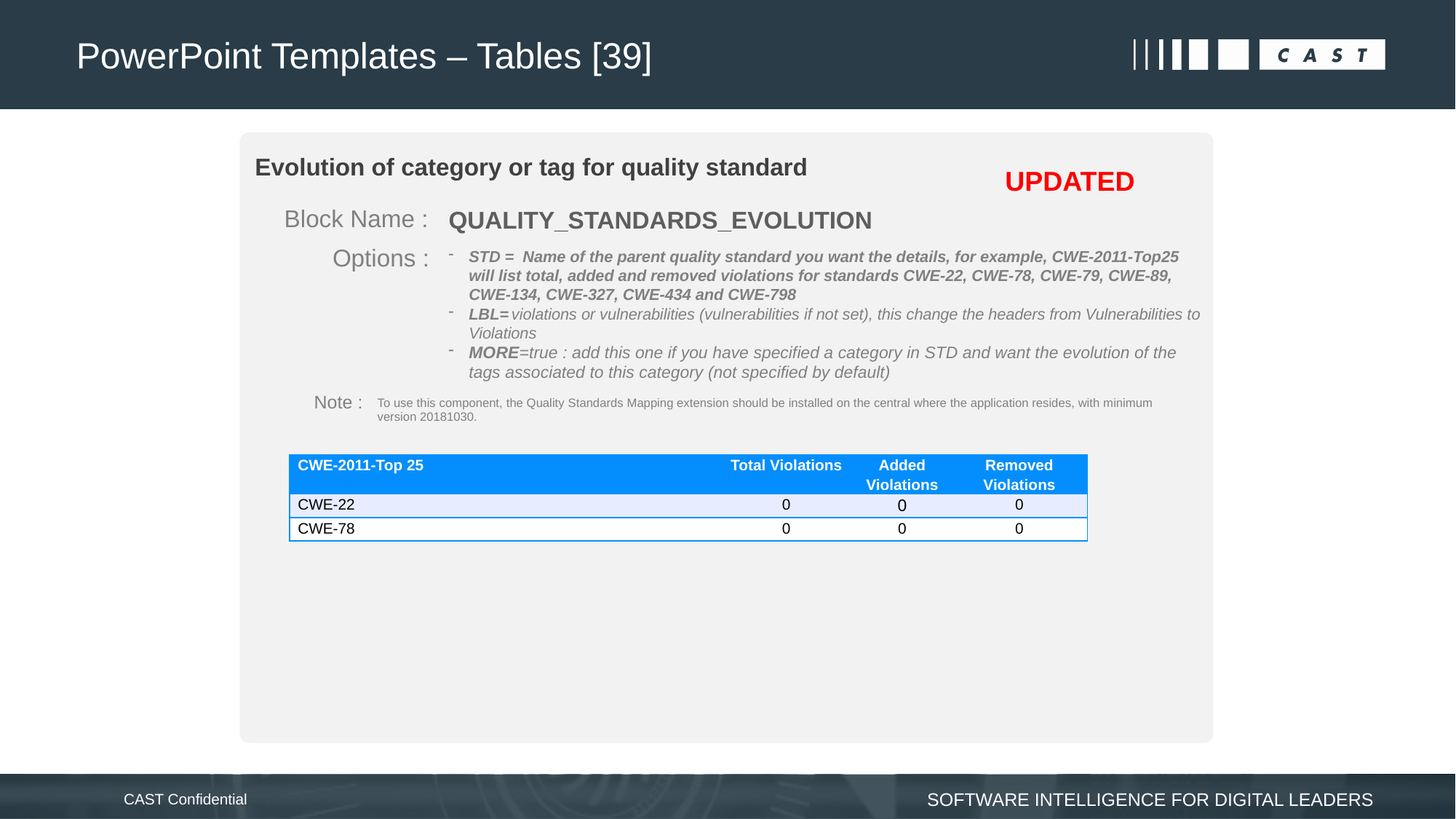

# PowerPoint Templates – Tables [39]

Evolution of category or tag for quality standard
Block Name :
QUALITY_STANDARDS_EVOLUTION
Options :
STD =  Name of the parent quality standard you want the details, for example, CWE-2011-Top25 will list total, added and removed violations for standards CWE-22, CWE-78, CWE-79, CWE-89, CWE-134, CWE-327, CWE-434 and CWE-798
LBL= violations or vulnerabilities (vulnerabilities if not set), this change the headers from Vulnerabilities to Violations
MORE=true : add this one if you have specified a category in STD and want the evolution of the tags associated to this category (not specified by default)

Note :
To use this component, the Quality Standards Mapping extension should be installed on the central where the application resides, with minimum version 20181030.
UPDATED
| CWE-2011-Top 25 | Total Violations | Added Violations | Removed Violations |
| --- | --- | --- | --- |
| CWE-22 | 0 | 0 | 0 |
| CWE-78 | 0 | 0 | 0 |